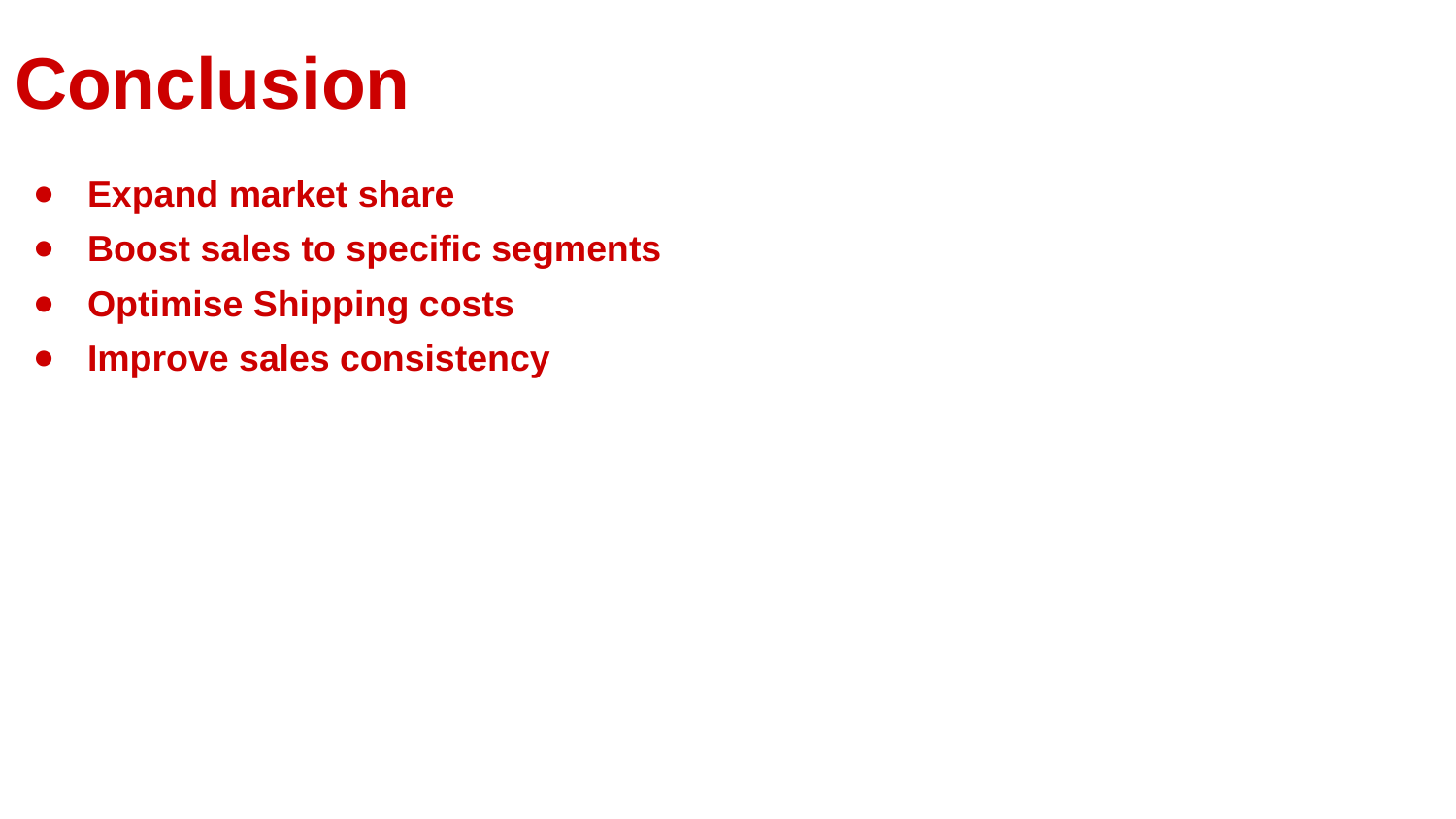

Conclusion
Expand market share
Boost sales to specific segments
Optimise Shipping costs
Improve sales consistency